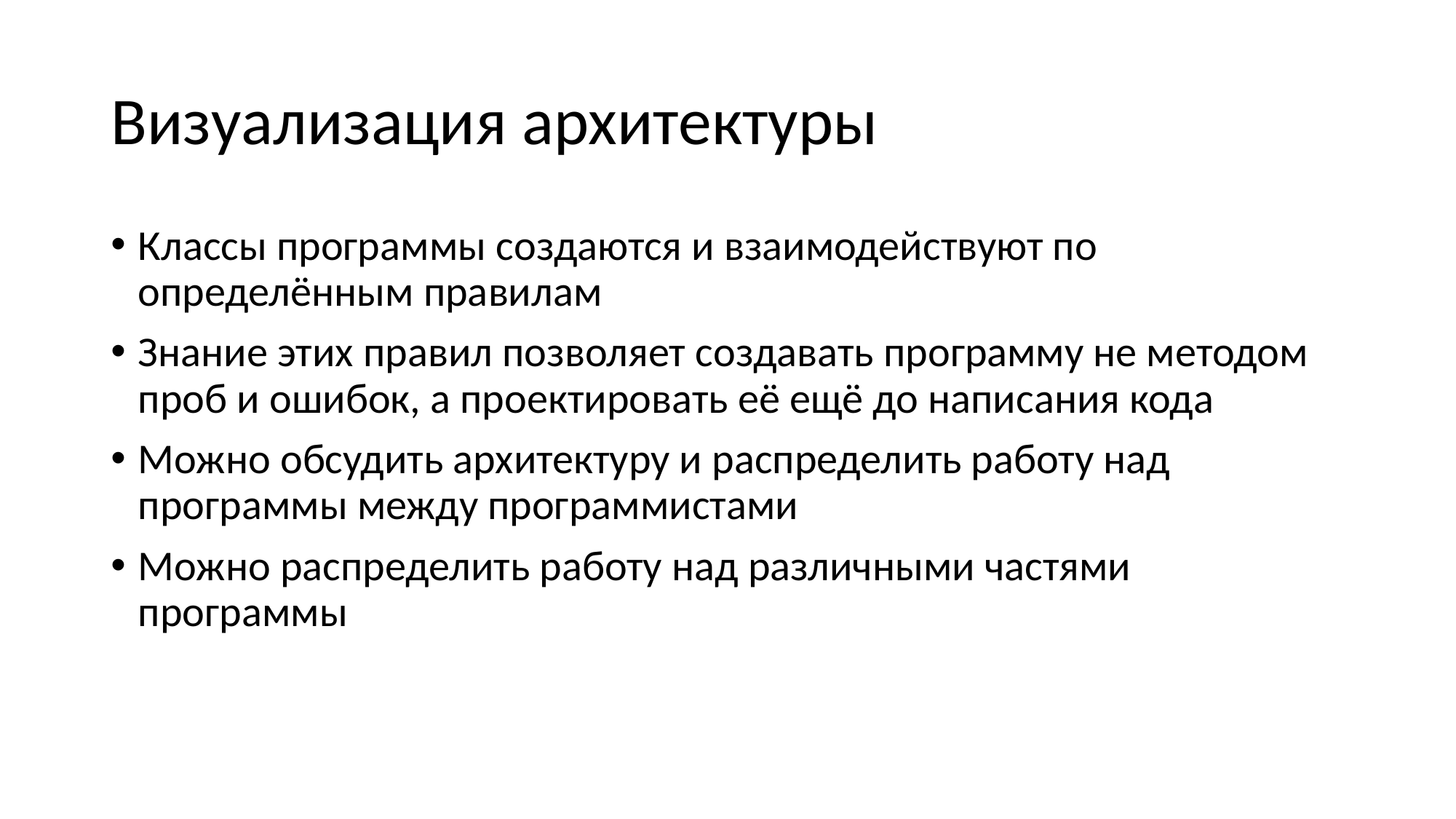

# Визуализация архитектуры
Классы программы создаются и взаимодействуют по определённым правилам
Знание этих правил позволяет создавать программу не методом проб и ошибок, а проектировать её ещё до написания кода
Можно обсудить архитектуру и распределить работу над программы между программистами
Можно распределить работу над различными частями программы